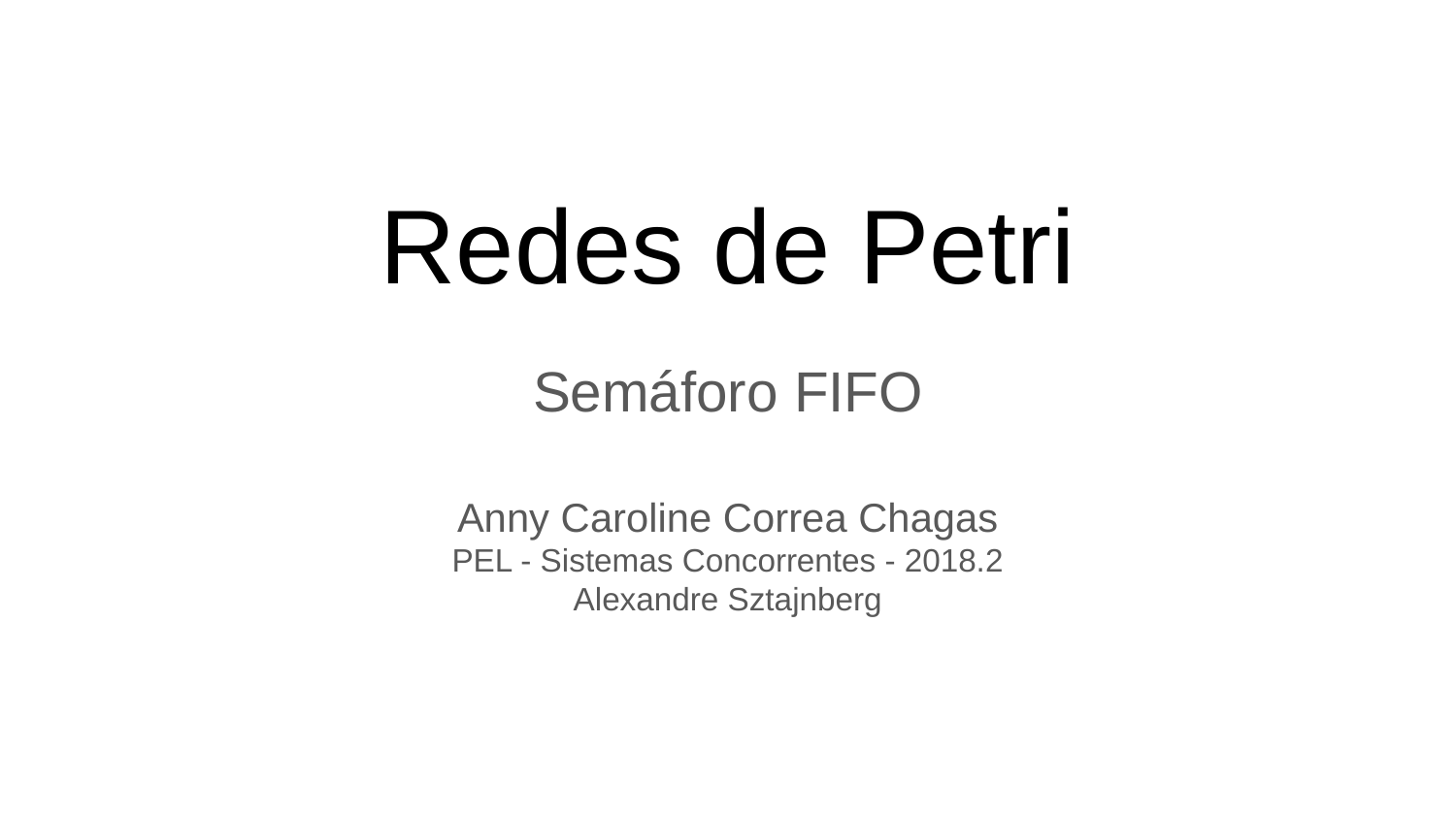

# Redes de Petri

Semáforo FIFO
Anny Caroline Correa Chagas
PEL - Sistemas Concorrentes - 2018.2
Alexandre Sztajnberg